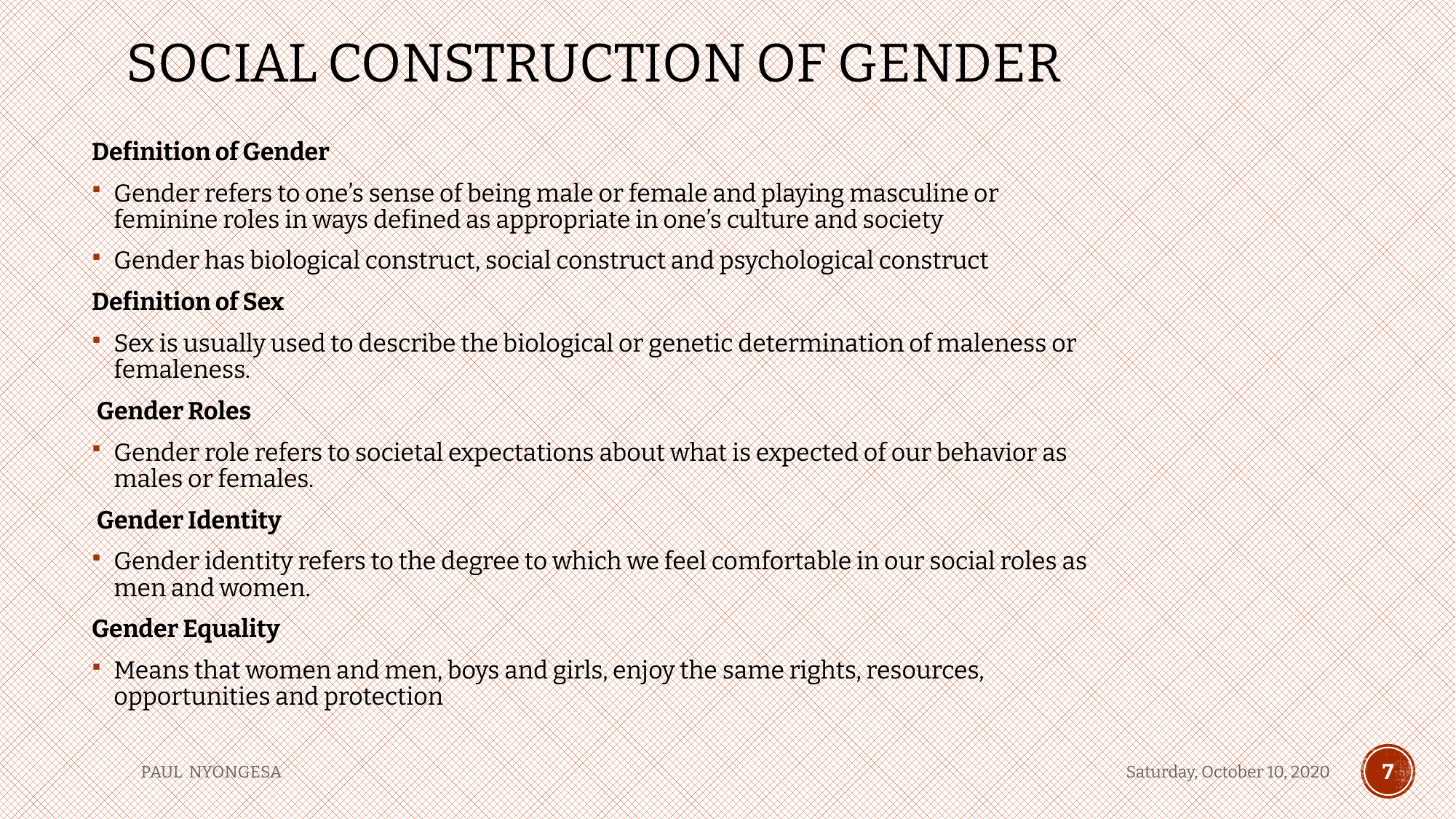

# Social Construction of Gender
Definition of Gender
Gender refers to one’s sense of being male or female and playing masculine or feminine roles in ways defined as appropriate in one’s culture and society
Gender has biological construct, social construct and psychological construct
Definition of Sex
Sex is usually used to describe the biological or genetic determination of maleness or femaleness.
 Gender Roles
Gender role refers to societal expectations about what is expected of our behavior as males or females.
 Gender Identity
Gender identity refers to the degree to which we feel comfortable in our social roles as men and women.
Gender Equality
Means that women and men, boys and girls, enjoy the same rights, resources, opportunities and protection
PAUL  NYONGESA
Saturday, October 10, 2020
7